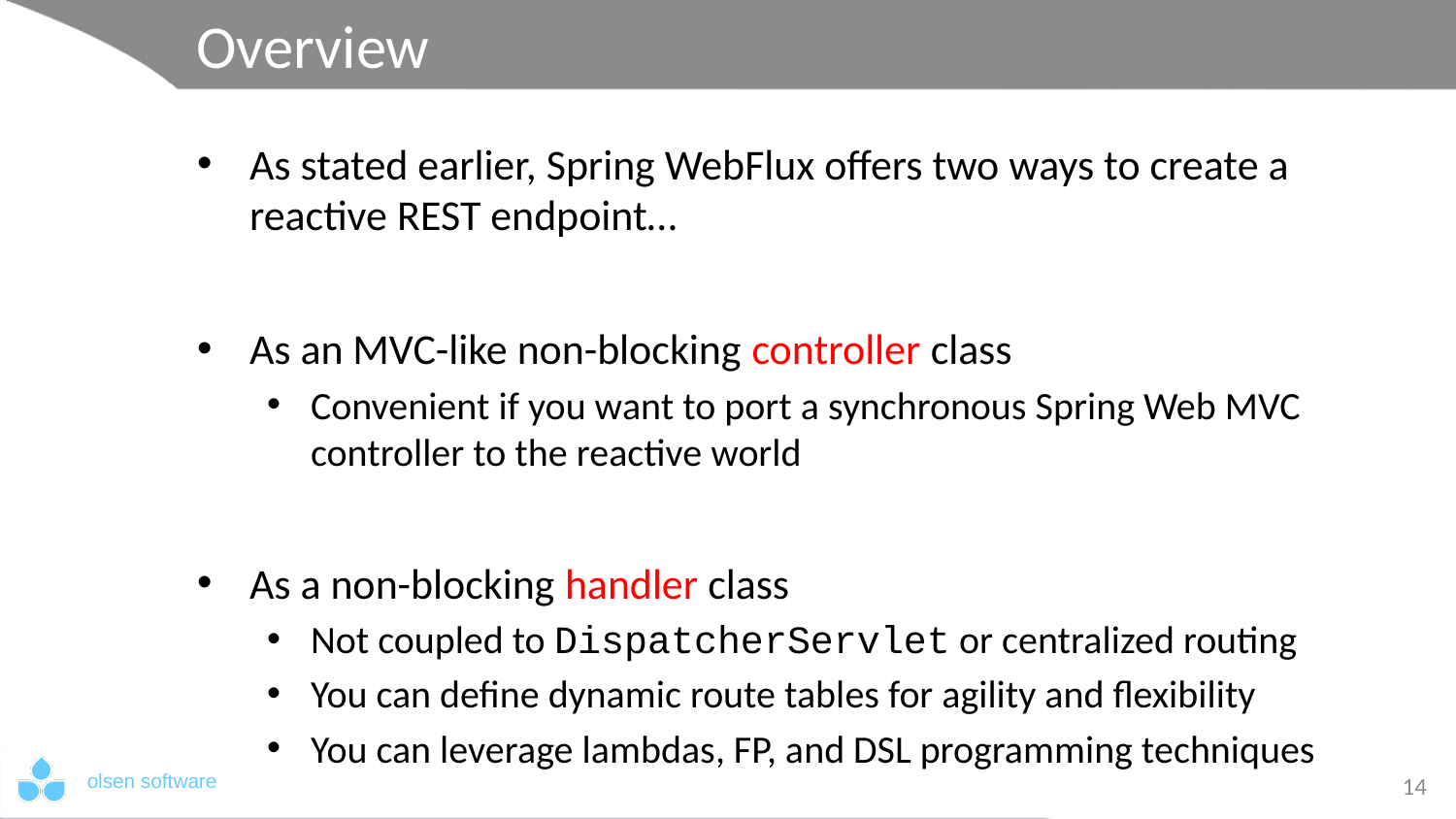

# Overview
As stated earlier, Spring WebFlux offers two ways to create a reactive REST endpoint…

As an MVC-like non-blocking controller class
Convenient if you want to port a synchronous Spring Web MVC controller to the reactive world

As a non-blocking handler class
Not coupled to DispatcherServlet or centralized routing
You can define dynamic route tables for agility and flexibility
You can leverage lambdas, FP, and DSL programming techniques

14